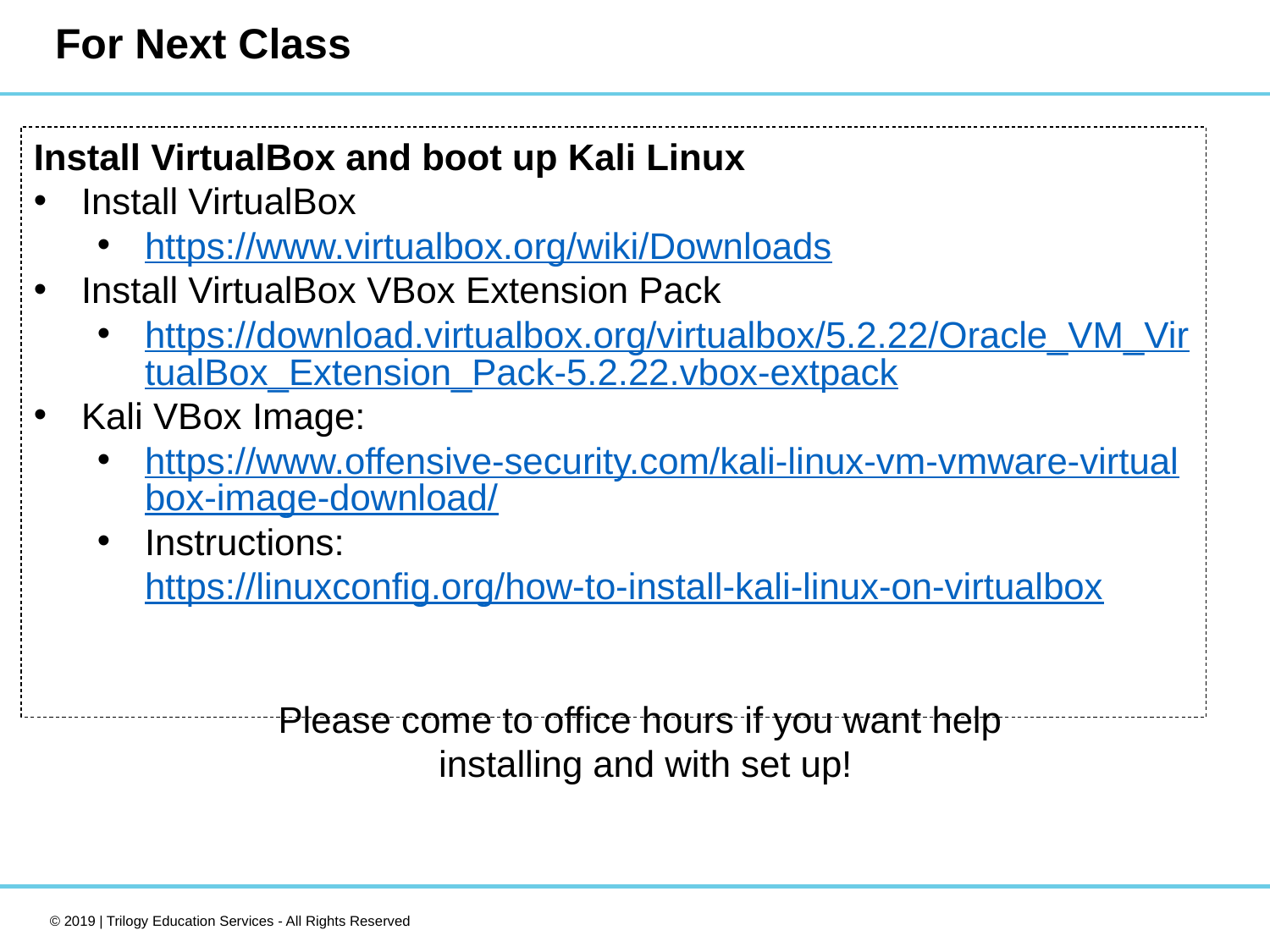

# For Next Class
Install VirtualBox and boot up Kali Linux
Install VirtualBox
https://www.virtualbox.org/wiki/Downloads
Install VirtualBox VBox Extension Pack
https://download.virtualbox.org/virtualbox/5.2.22/Oracle_VM_VirtualBox_Extension_Pack-5.2.22.vbox-extpack
Kali VBox Image:
https://www.offensive-security.com/kali-linux-vm-vmware-virtualbox-image-download/
Instructions: https://linuxconfig.org/how-to-install-kali-linux-on-virtualbox

Please come to office hours if you want help
installing and with set up!